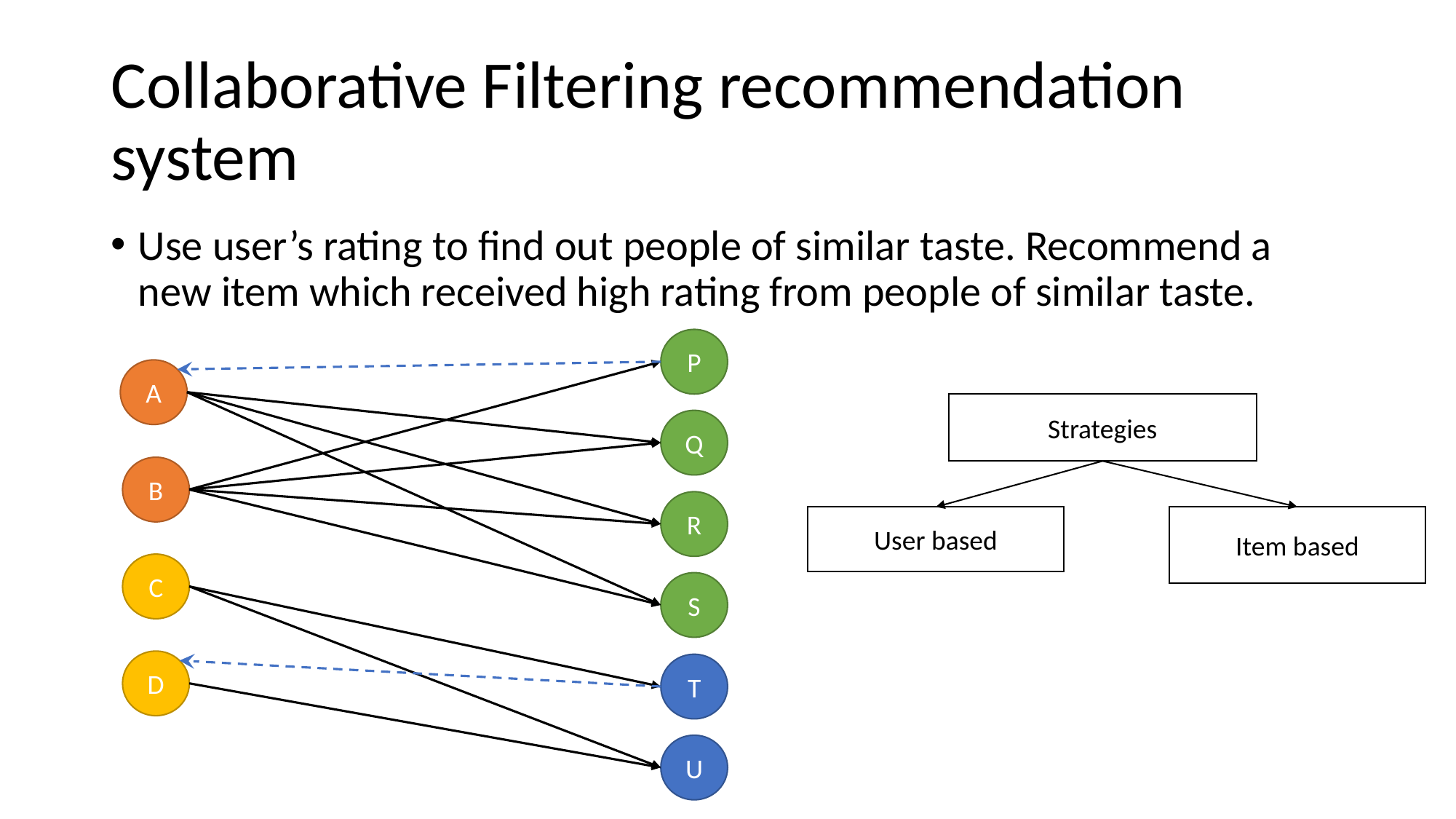

# Collaborative Filtering recommendation system
Use user’s rating to find out people of similar taste. Recommend a new item which received high rating from people of similar taste.
P
A
Strategies
Q
B
R
Item based
User based
C
S
D
T
U